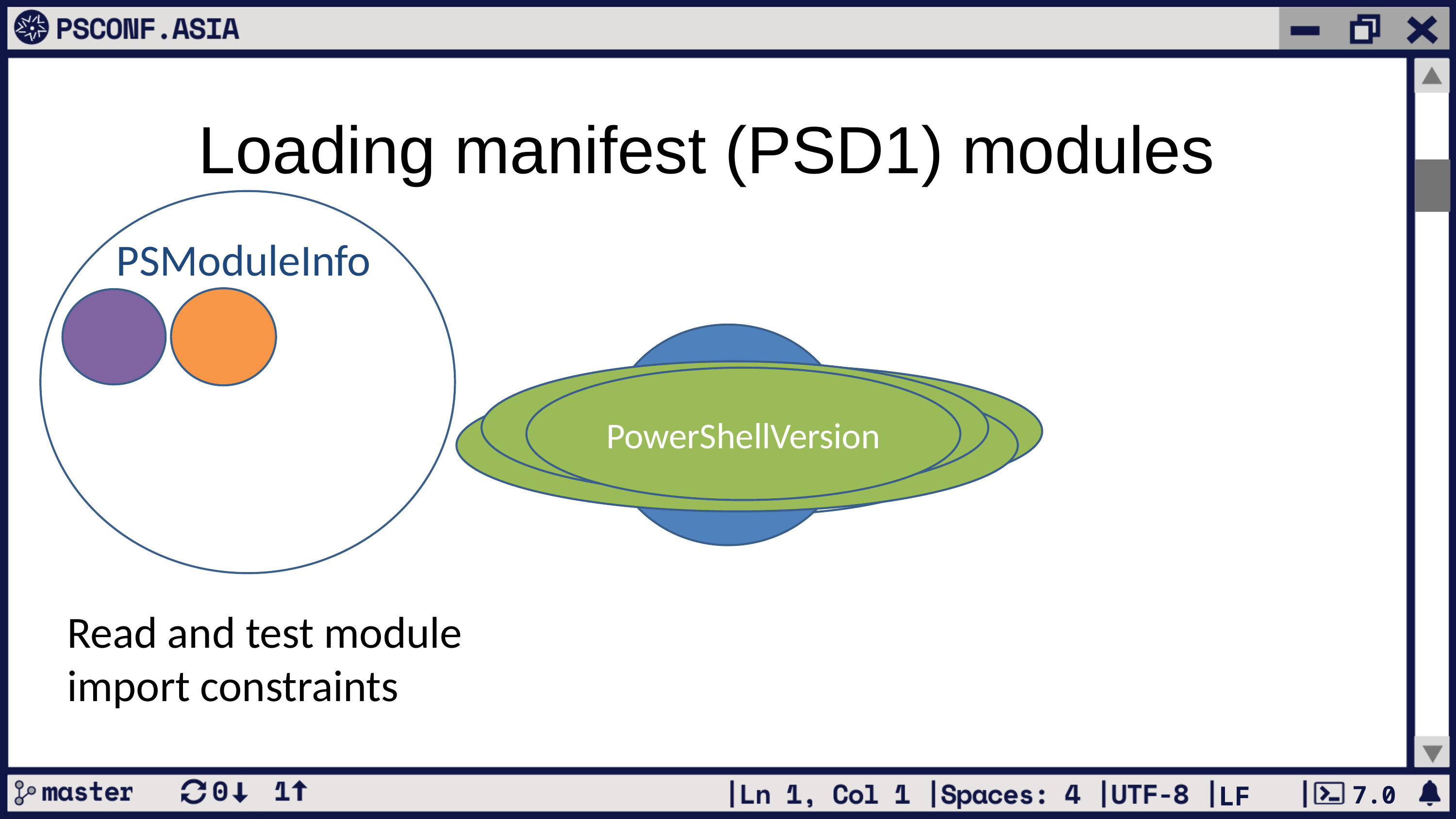

# Loading manifest (PSD1) modules

PSModuleInfo

Manifest
Hashtable
ProcessorArchitecture
PowerShellHostVersion
PowerShellVersion
CLRVersion
PowerShellHostName
DotNetFrameworkVersion
Read and test module import constraints
7.0
LF